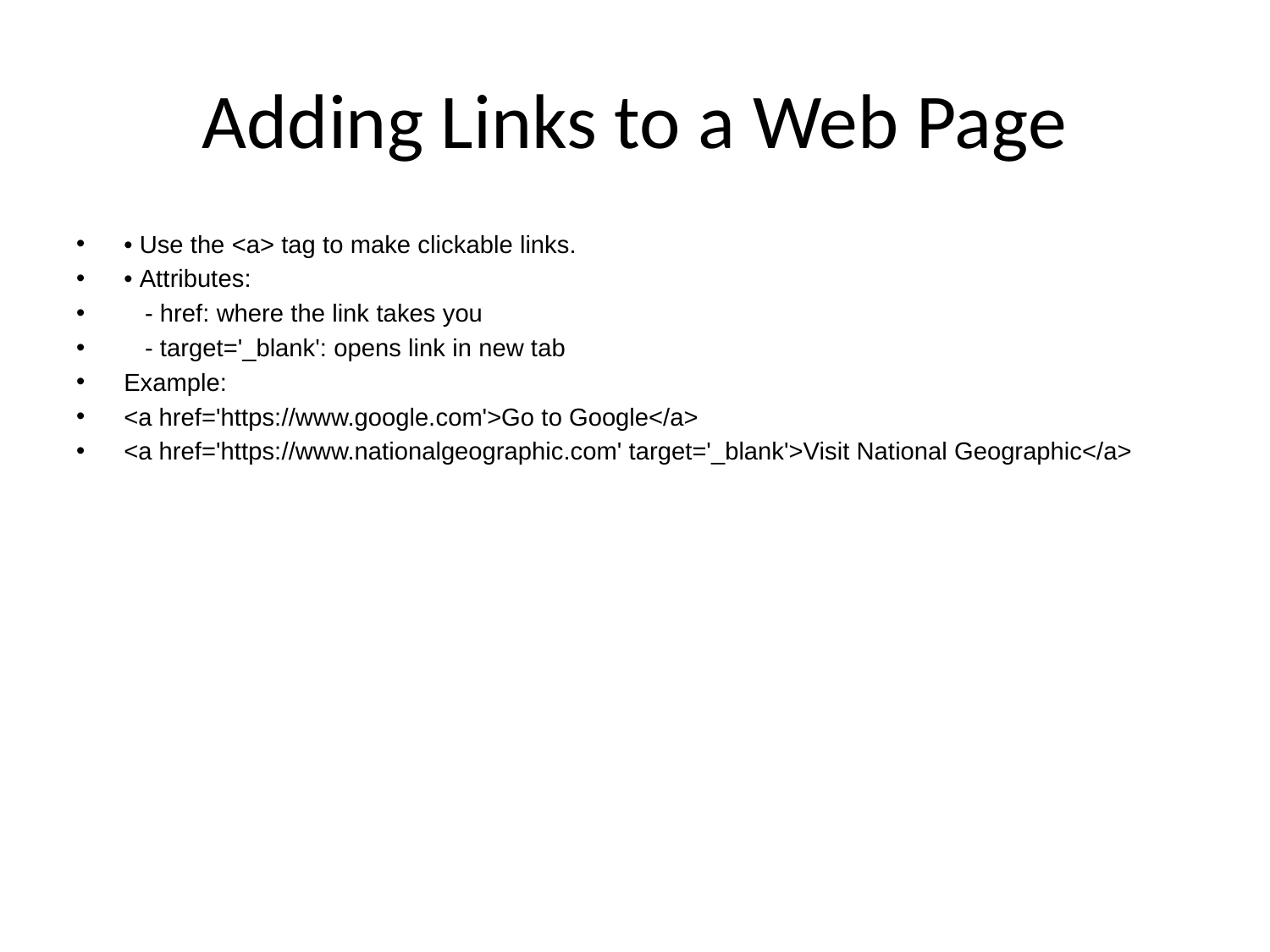

# Adding Links to a Web Page
• Use the <a> tag to make clickable links.
• Attributes:
   - href: where the link takes you
   - target='_blank': opens link in new tab
Example:
<a href='https://www.google.com'>Go to Google</a>
<a href='https://www.nationalgeographic.com' target='_blank'>Visit National Geographic</a>